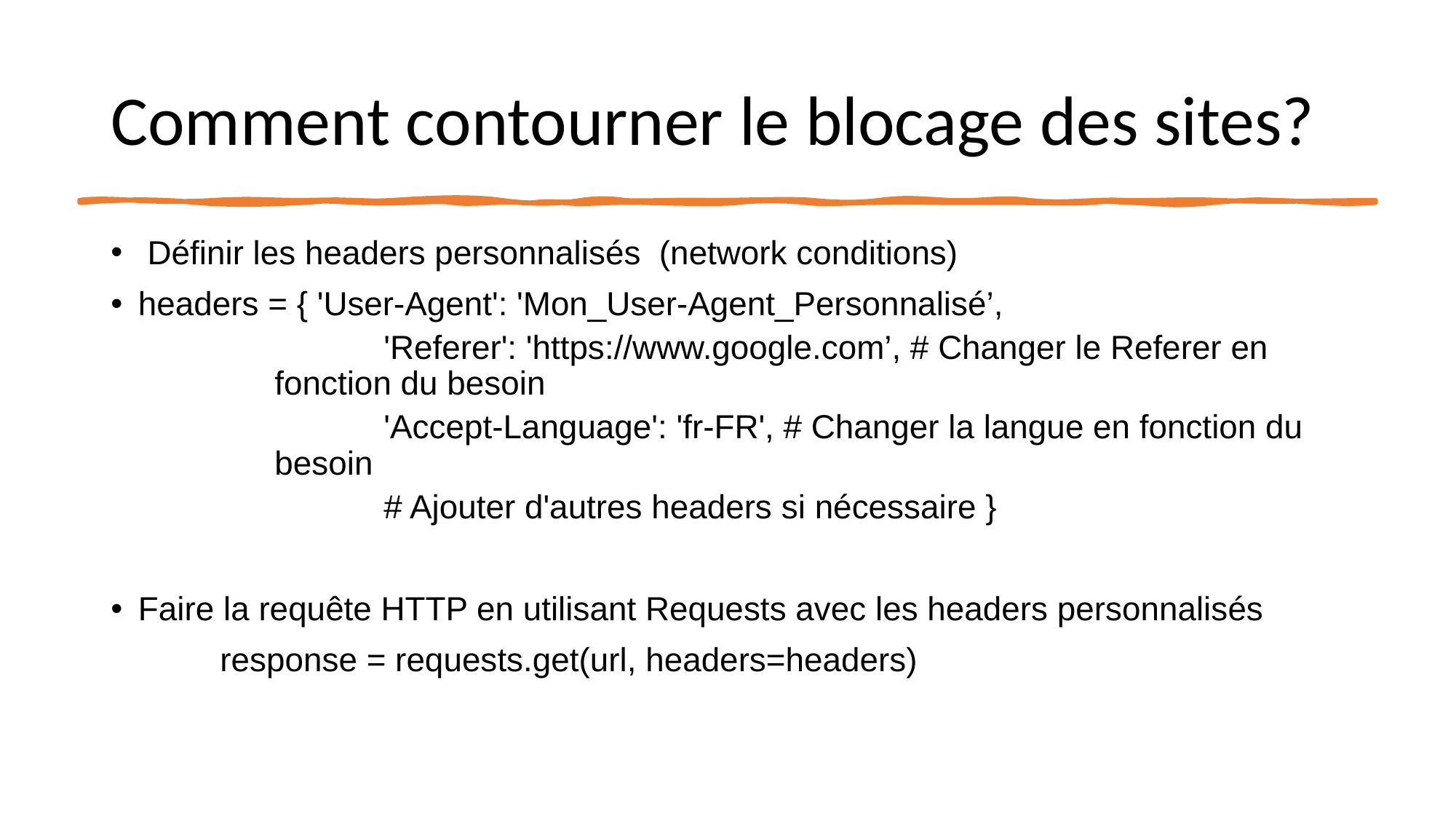

# Comment contourner le blocage des sites?

 Définir les headers personnalisés  (network conditions)
headers = { 'User-Agent': 'Mon_User-Agent_Personnalisé’,
	'Referer': 'https://www.google.com’, # Changer le Referer en fonction du besoin
	'Accept-Language': 'fr-FR', # Changer la langue en fonction du besoin
	# Ajouter d'autres headers si nécessaire }

Faire la requête HTTP en utilisant Requests avec les headers personnalisés
	response = requests.get(url, headers=headers)